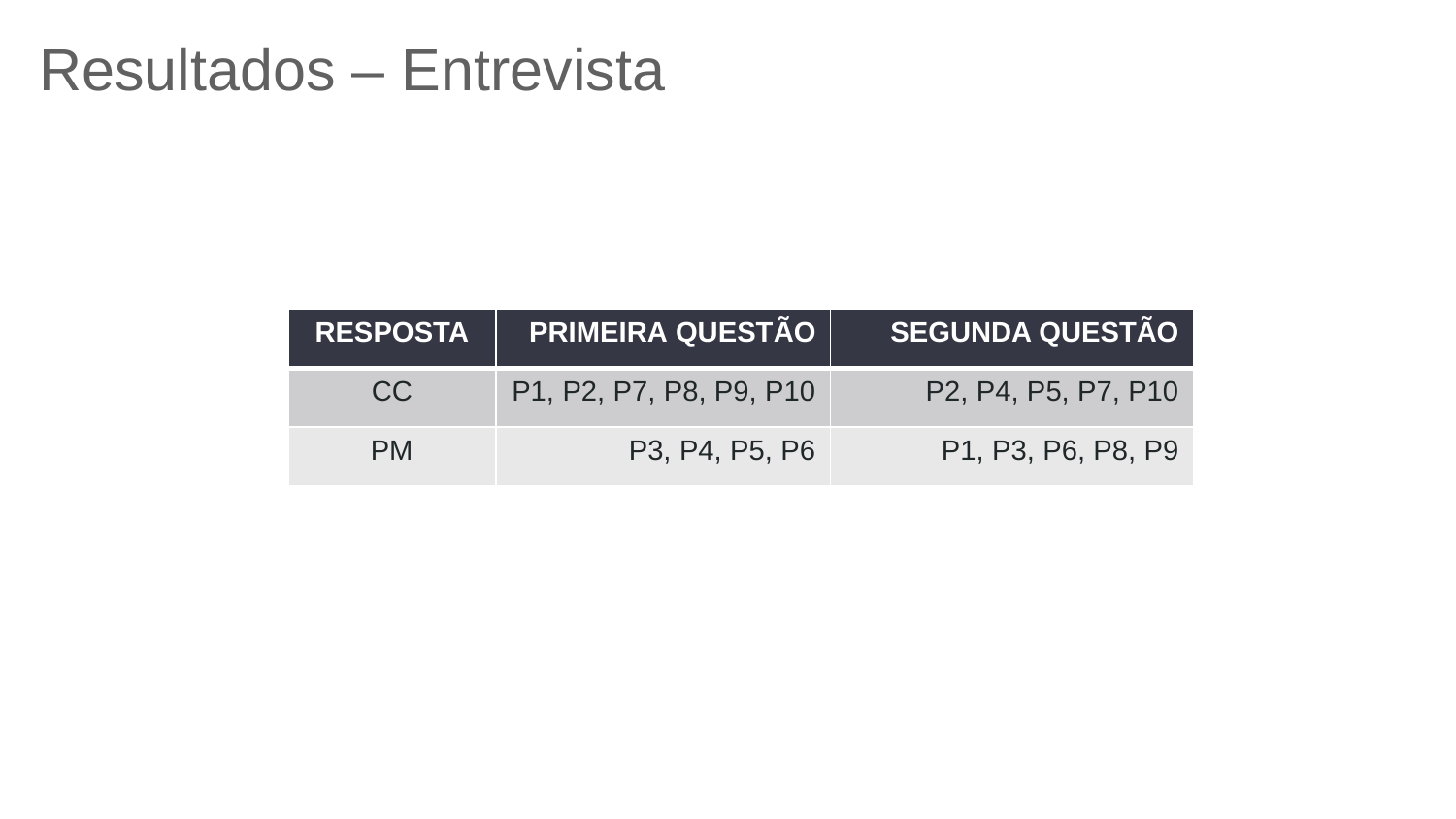

# Resultados – Entrevista
| RESPOSTA | PRIMEIRA QUESTÃO | SEGUNDA QUESTÃO |
| --- | --- | --- |
| CC | P1, P2, P7, P8, P9, P10 | P2, P4, P5, P7, P10 |
| PM | P3, P4, P5, P6 | P1, P3, P6, P8, P9 |